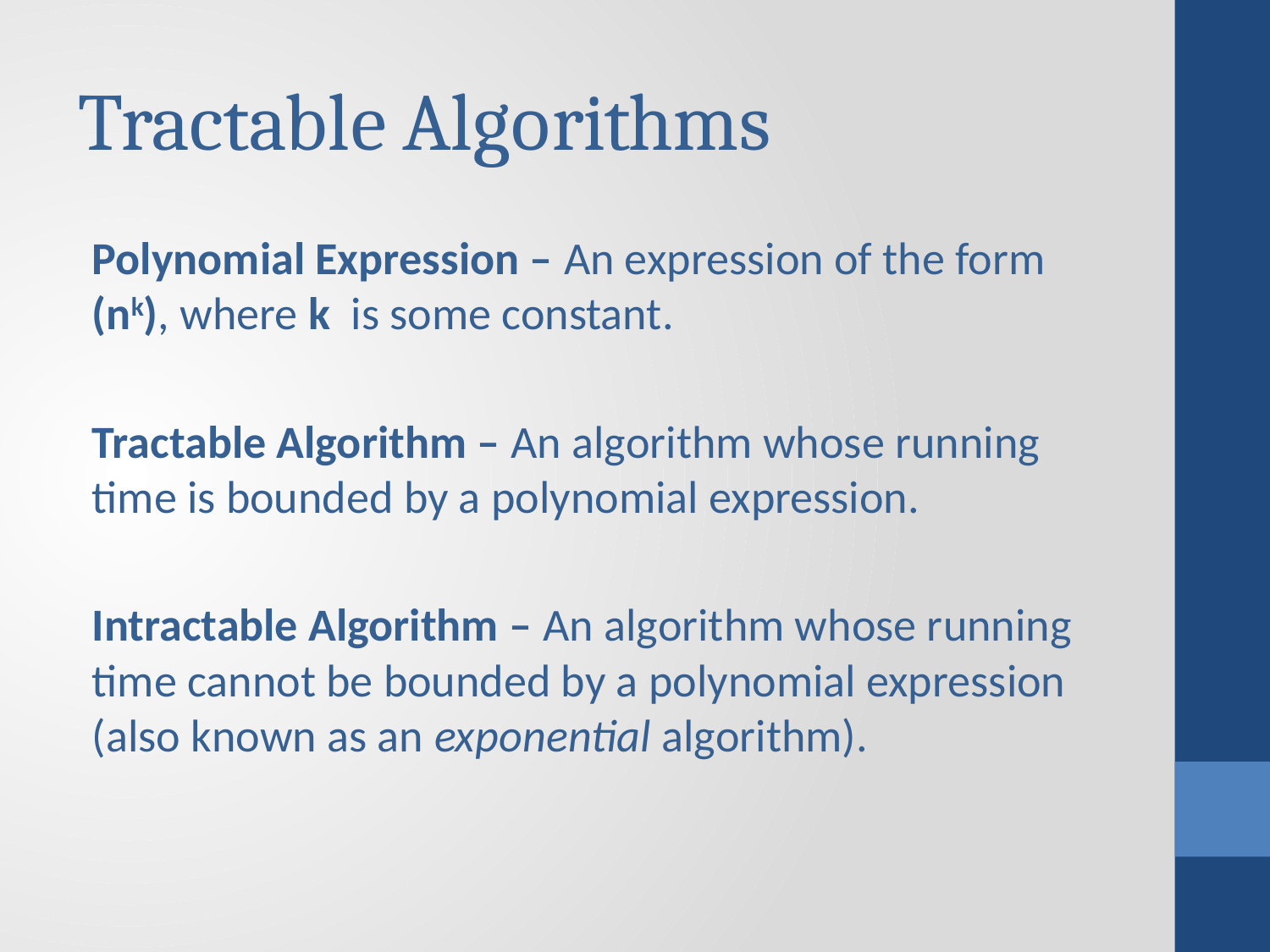

# Tractable Algorithms
Polynomial Expression – An expression of the form (nk), where k  is some constant.

Tractable Algorithm – An algorithm whose running time is bounded by a polynomial expression.

Intractable Algorithm – An algorithm whose running time cannot be bounded by a polynomial expression (also known as an exponential algorithm).